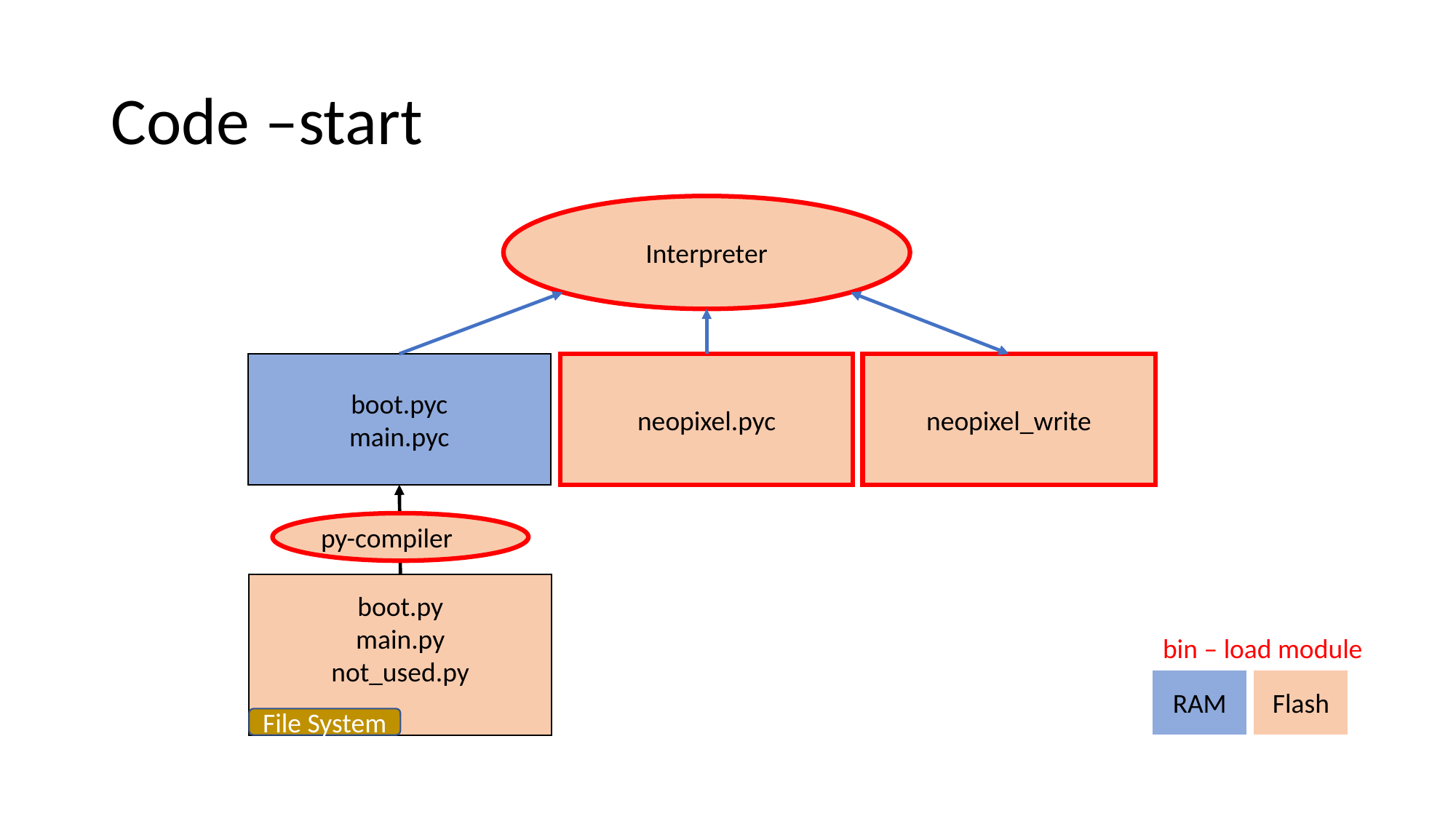

# Code –start
Interpreter
neopixel.pyc
neopixel_write
boot.pyc
main.pyc
py-compiler
boot.py
main.py
not_used.py

bin – load module
RAM
Flash
File System